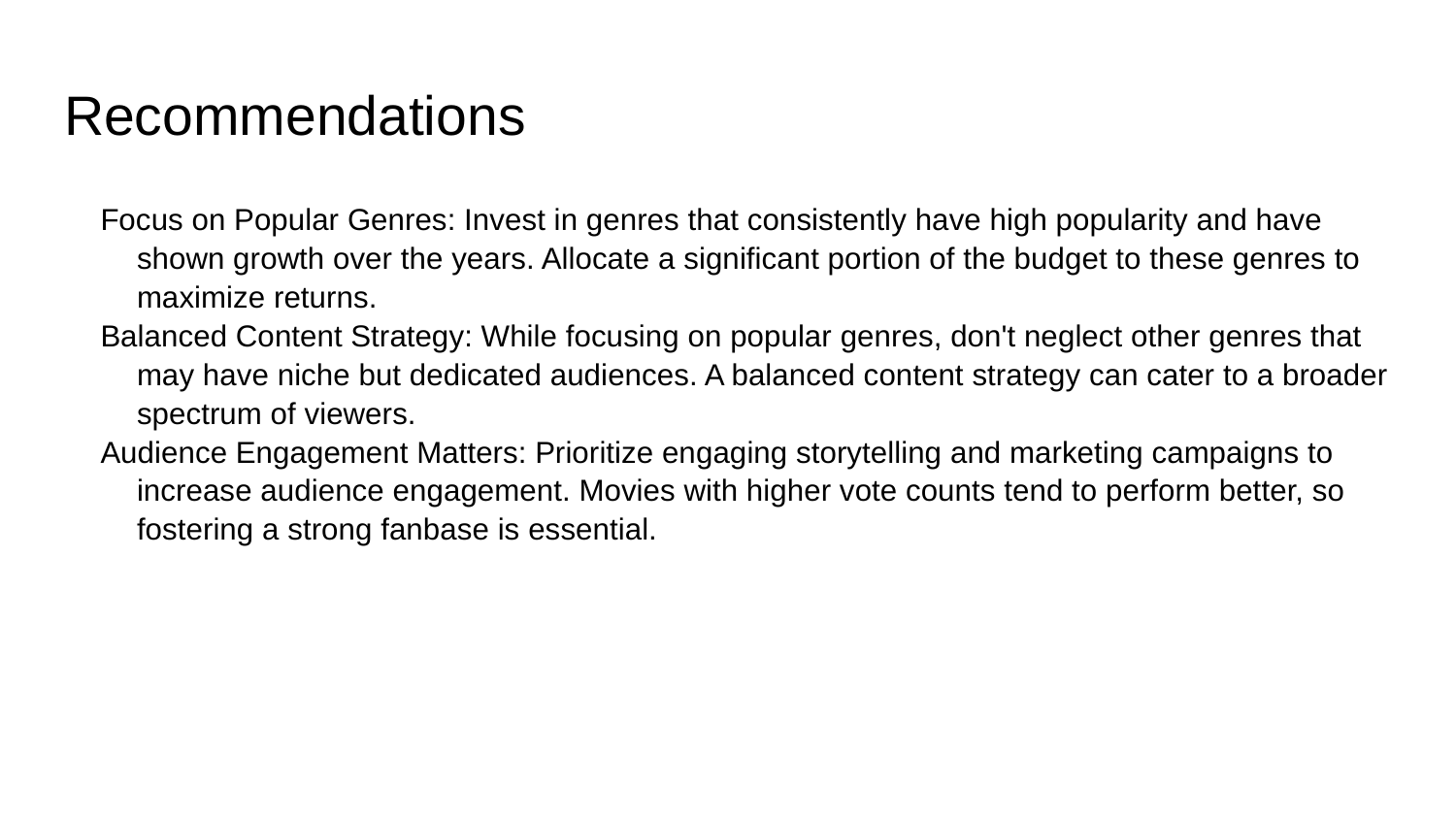

# Recommendations
Focus on Popular Genres: Invest in genres that consistently have high popularity and have shown growth over the years. Allocate a significant portion of the budget to these genres to maximize returns.
Balanced Content Strategy: While focusing on popular genres, don't neglect other genres that may have niche but dedicated audiences. A balanced content strategy can cater to a broader spectrum of viewers.
Audience Engagement Matters: Prioritize engaging storytelling and marketing campaigns to increase audience engagement. Movies with higher vote counts tend to perform better, so fostering a strong fanbase is essential.